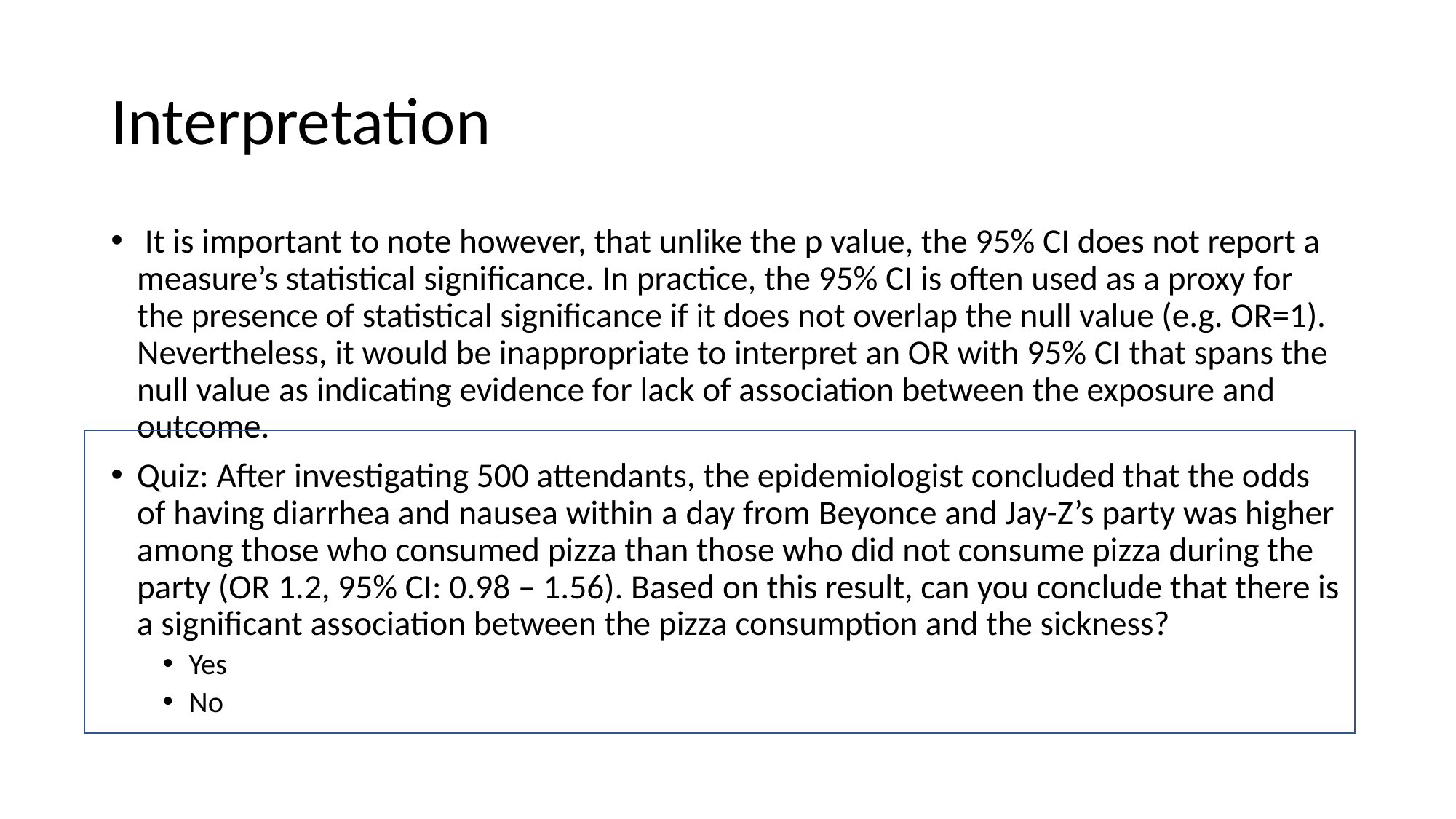

# Interpretation
 It is important to note however, that unlike the p value, the 95% CI does not report a measure’s statistical significance. In practice, the 95% CI is often used as a proxy for the presence of statistical significance if it does not overlap the null value (e.g. OR=1). Nevertheless, it would be inappropriate to interpret an OR with 95% CI that spans the null value as indicating evidence for lack of association between the exposure and outcome.
Quiz: After investigating 500 attendants, the epidemiologist concluded that the odds of having diarrhea and nausea within a day from Beyonce and Jay-Z’s party was higher among those who consumed pizza than those who did not consume pizza during the party (OR 1.2, 95% CI: 0.98 – 1.56). Based on this result, can you conclude that there is a significant association between the pizza consumption and the sickness?
Yes
No